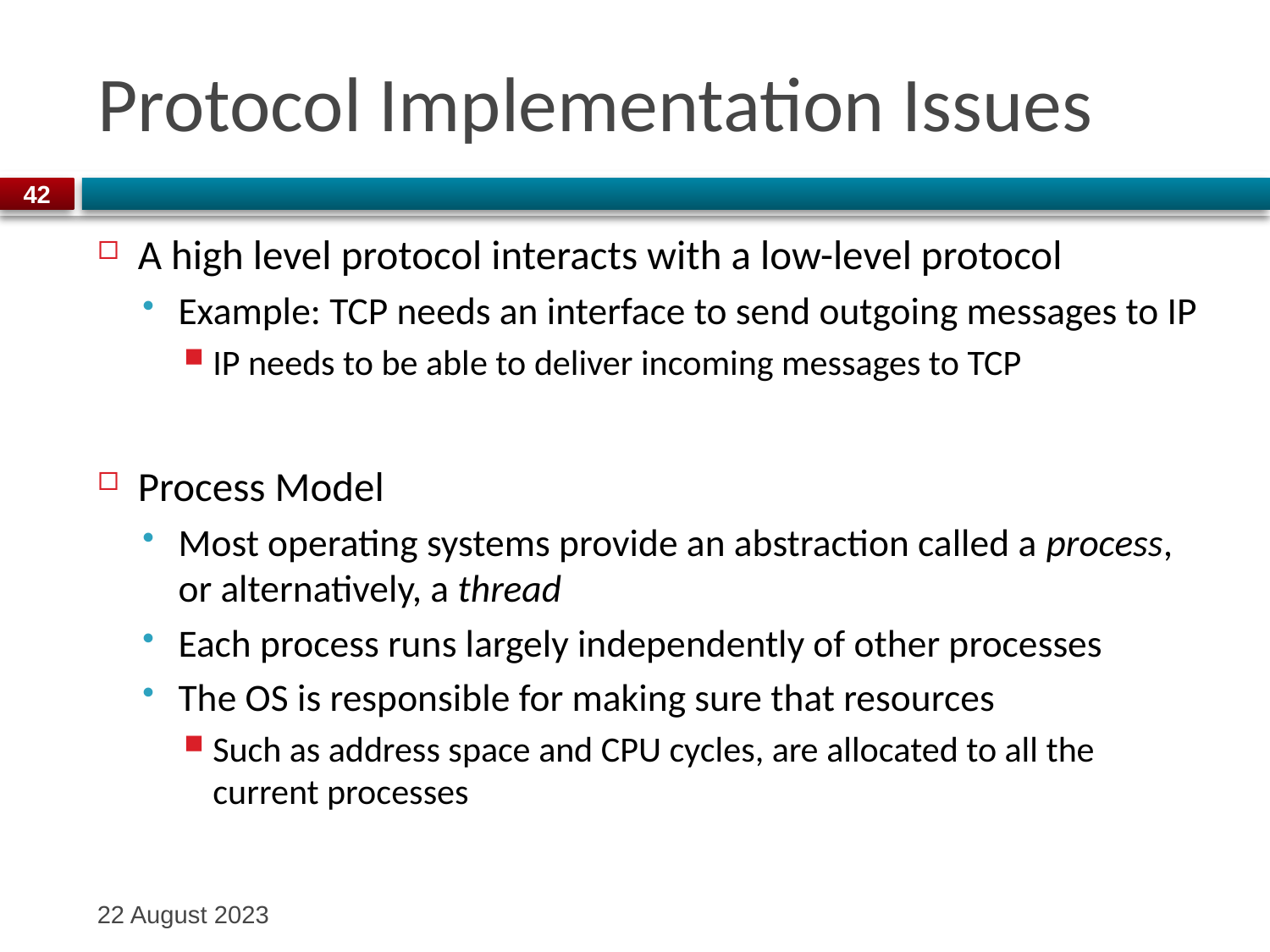

# Protocol Implementation Issues
42
A high level protocol interacts with a low-level protocol
Example: TCP needs an interface to send outgoing messages to IP
IP needs to be able to deliver incoming messages to TCP

Process Model
Most operating systems provide an abstraction called a process, or alternatively, a thread
Each process runs largely independently of other processes
The OS is responsible for making sure that resources
Such as address space and CPU cycles, are allocated to all the current processes
22 August 2023